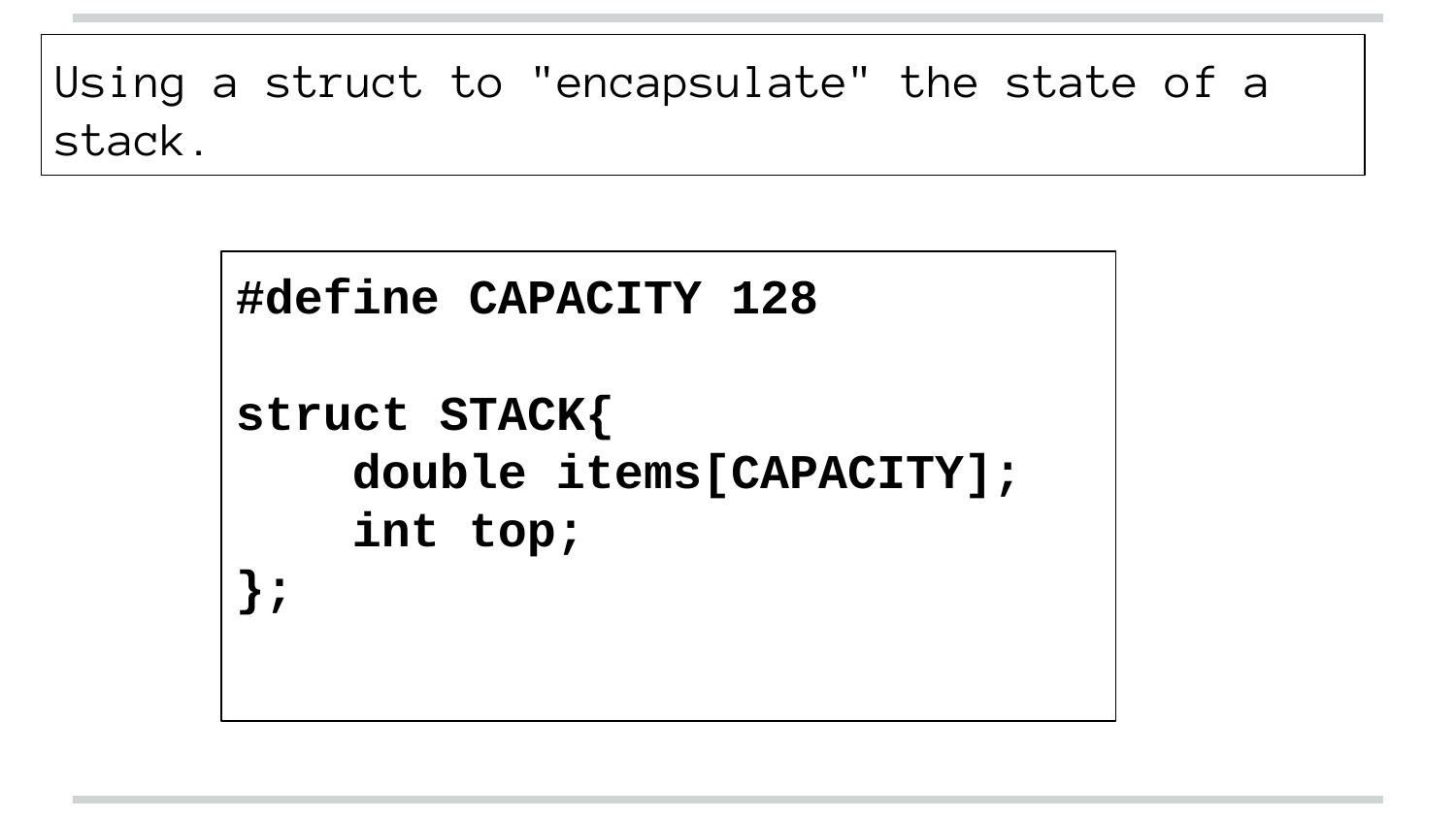

Using a struct to "encapsulate" the state of a stack.
#define CAPACITY 128

struct STACK{
    double items[CAPACITY];
    int top;
};